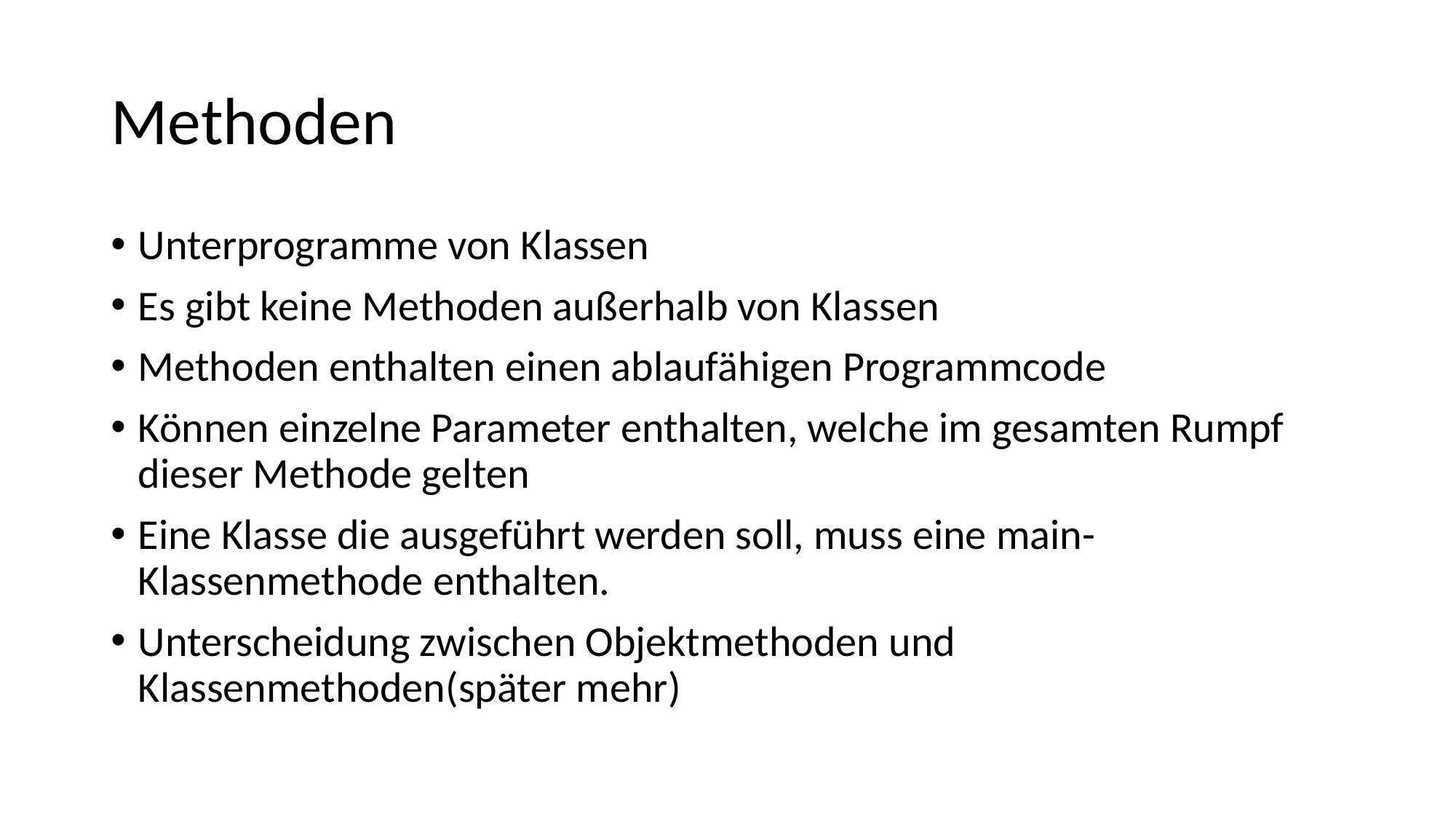

# Methoden
Unterprogramme von Klassen
Es gibt keine Methoden außerhalb von Klassen
Methoden enthalten einen ablaufähigen Programmcode
Können einzelne Parameter enthalten, welche im gesamten Rumpf dieser Methode gelten
Eine Klasse die ausgeführt werden soll, muss eine main-Klassenmethode enthalten.
Unterscheidung zwischen Objektmethoden und Klassenmethoden(später mehr)